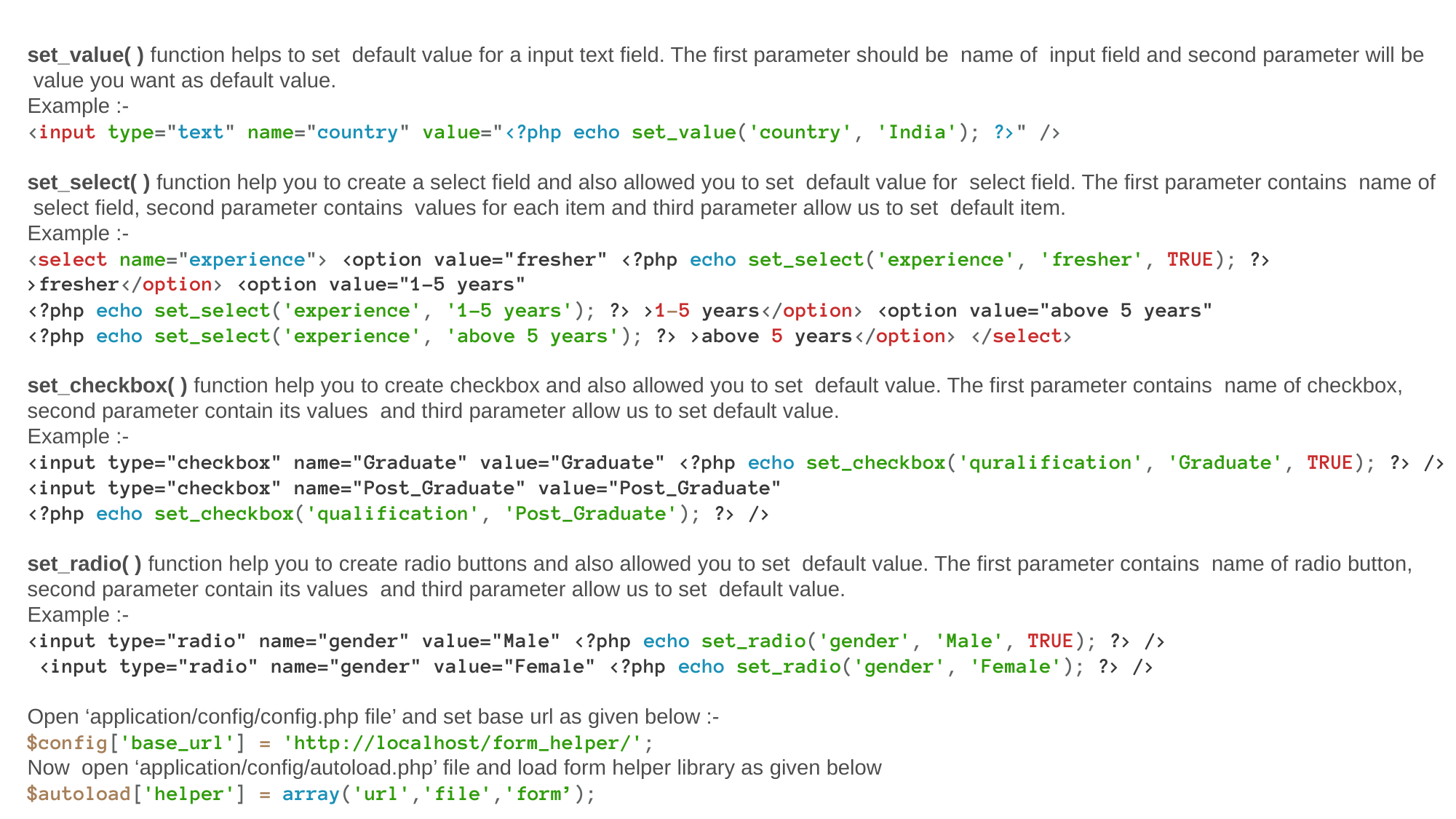

set_value( ) function helps to set  default value for a input text field. The first parameter should be  name of  input field and second parameter will be  value you want as default value.
Example :-
<input type="text" name="country" value="<?php echo set_value('country', 'India'); ?>" />

set_select( ) function help you to create a select field and also allowed you to set  default value for  select field. The first parameter contains  name of  select field, second parameter contains  values for each item and third parameter allow us to set  default item.
Example :-
<select name="experience"> <option value="fresher" <?php echo set_select('experience', 'fresher', TRUE); ?> >fresher</option> <option value="1-5 years"
<?php echo set_select('experience', '1-5 years'); ?> >1-5 years</option> <option value="above 5 years"
<?php echo set_select('experience', 'above 5 years'); ?> >above 5 years</option> </select>

set_checkbox( ) function help you to create checkbox and also allowed you to set  default value. The first parameter contains  name of checkbox, second parameter contain its values  and third parameter allow us to set default value.
Example :-
<input type="checkbox" name="Graduate" value="Graduate" <?php echo set_checkbox('quralification', 'Graduate', TRUE); ?> /> <input type="checkbox" name="Post_Graduate" value="Post_Graduate"
<?php echo set_checkbox('qualification', 'Post_Graduate'); ?> />

set_radio( ) function help you to create radio buttons and also allowed you to set  default value. The first parameter contains  name of radio button, second parameter contain its values  and third parameter allow us to set  default value.
Example :-
<input type="radio" name="gender" value="Male" <?php echo set_radio('gender', 'Male', TRUE); ?> />
 <input type="radio" name="gender" value="Female" <?php echo set_radio('gender', 'Female'); ?> />

Open ‘application/config/config.php file’ and set base url as given below :-
$config['base_url'] = 'http://localhost/form_helper/';
Now  open ‘application/config/autoload.php’ file and load form helper library as given below
$autoload['helper'] = array('url','file','form’);